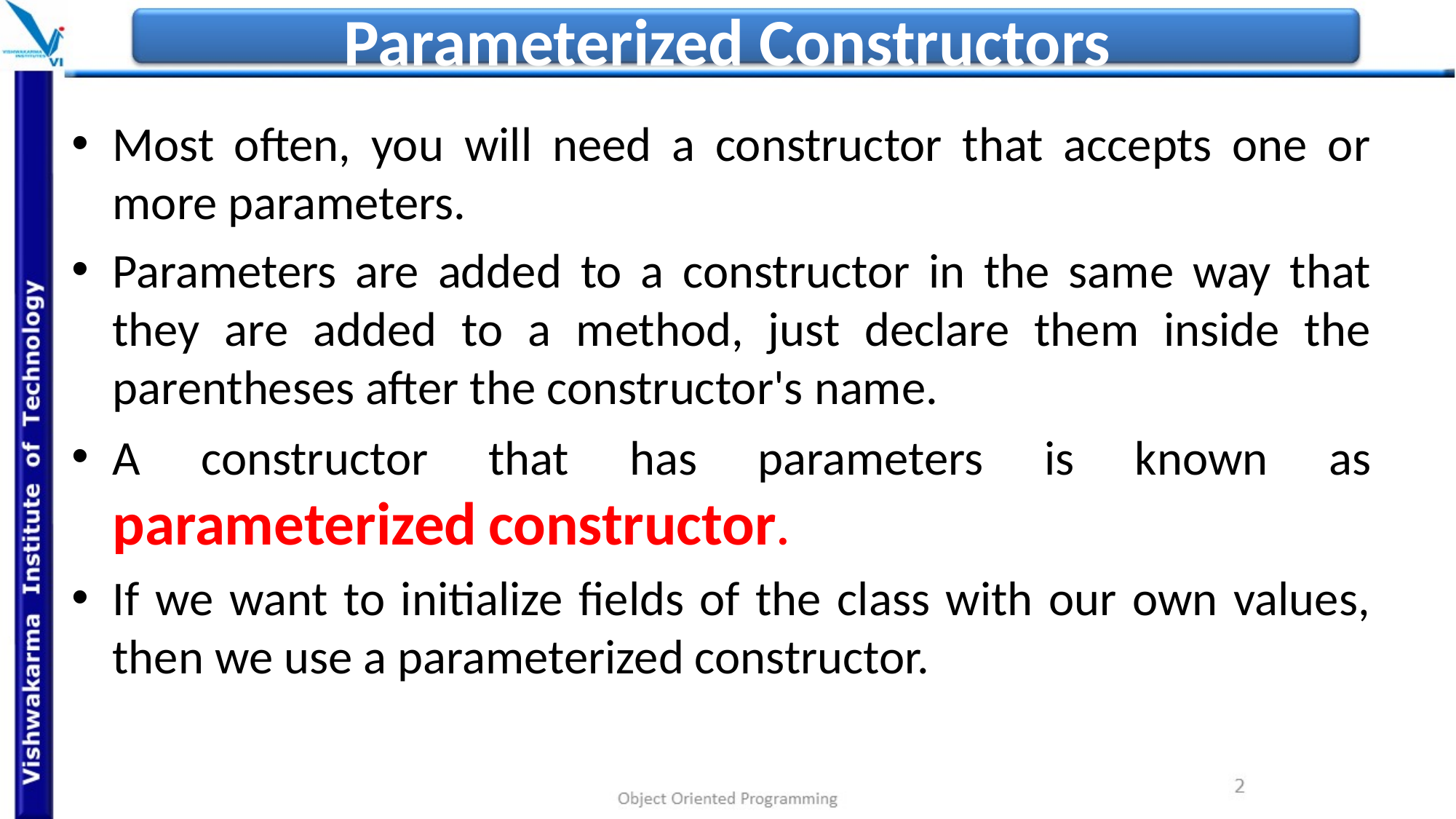

# Parameterized Constructors
Most often, you will need a constructor that accepts one or more parameters.
Parameters are added to a constructor in the same way that they are added to a method, just declare them inside the parentheses after the constructor's name.
A constructor that has parameters is known as parameterized constructor.
If we want to initialize fields of the class with our own values, then we use a parameterized constructor.